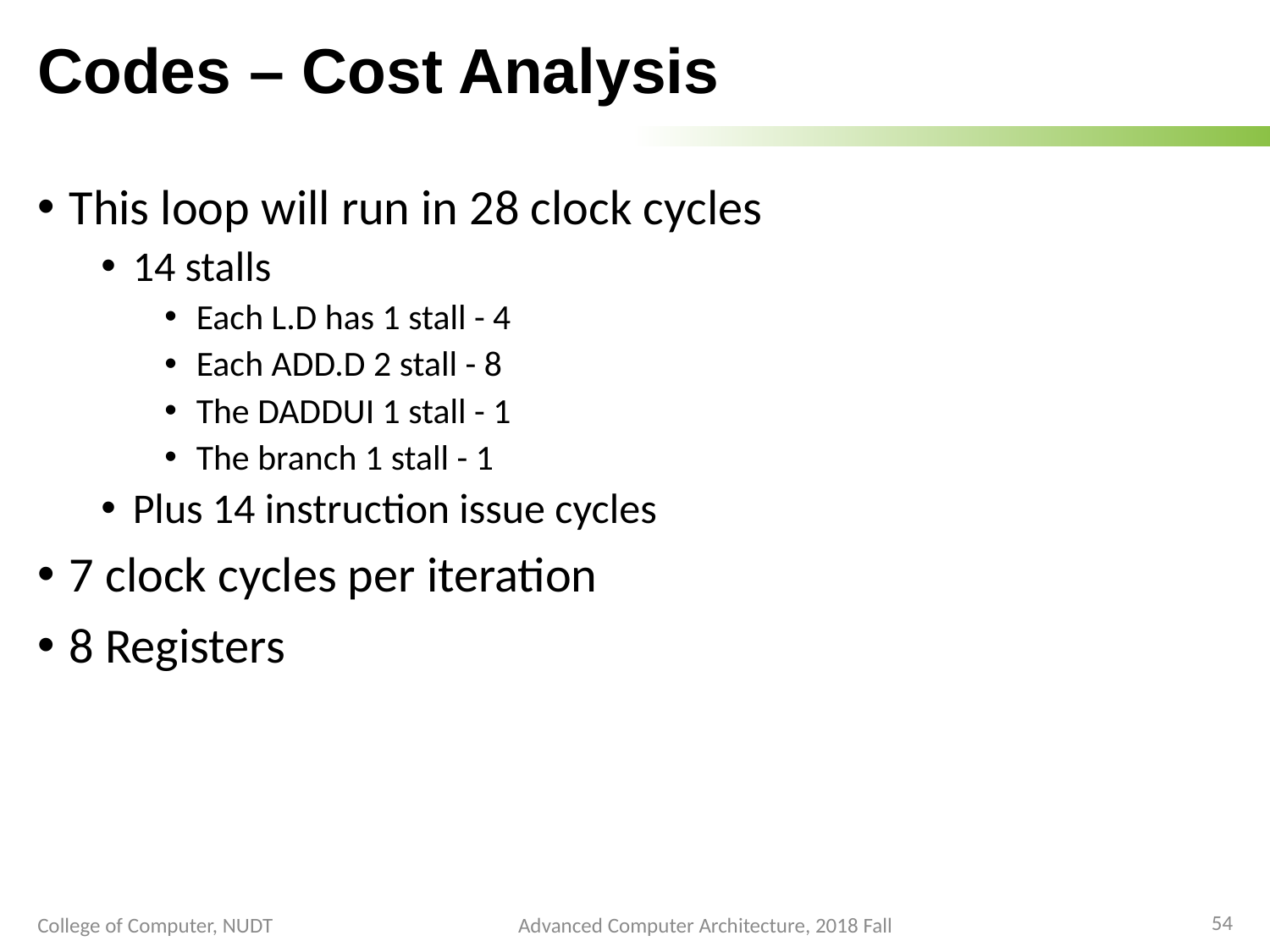

# Codes – Cost Analysis
This loop will run in 28 clock cycles
14 stalls
Each L.D has 1 stall - 4
Each ADD.D 2 stall - 8
The DADDUI 1 stall - 1
The branch 1 stall - 1
Plus 14 instruction issue cycles
7 clock cycles per iteration
8 Registers
54
College of Computer, NUDT
Advanced Computer Architecture, 2018 Fall